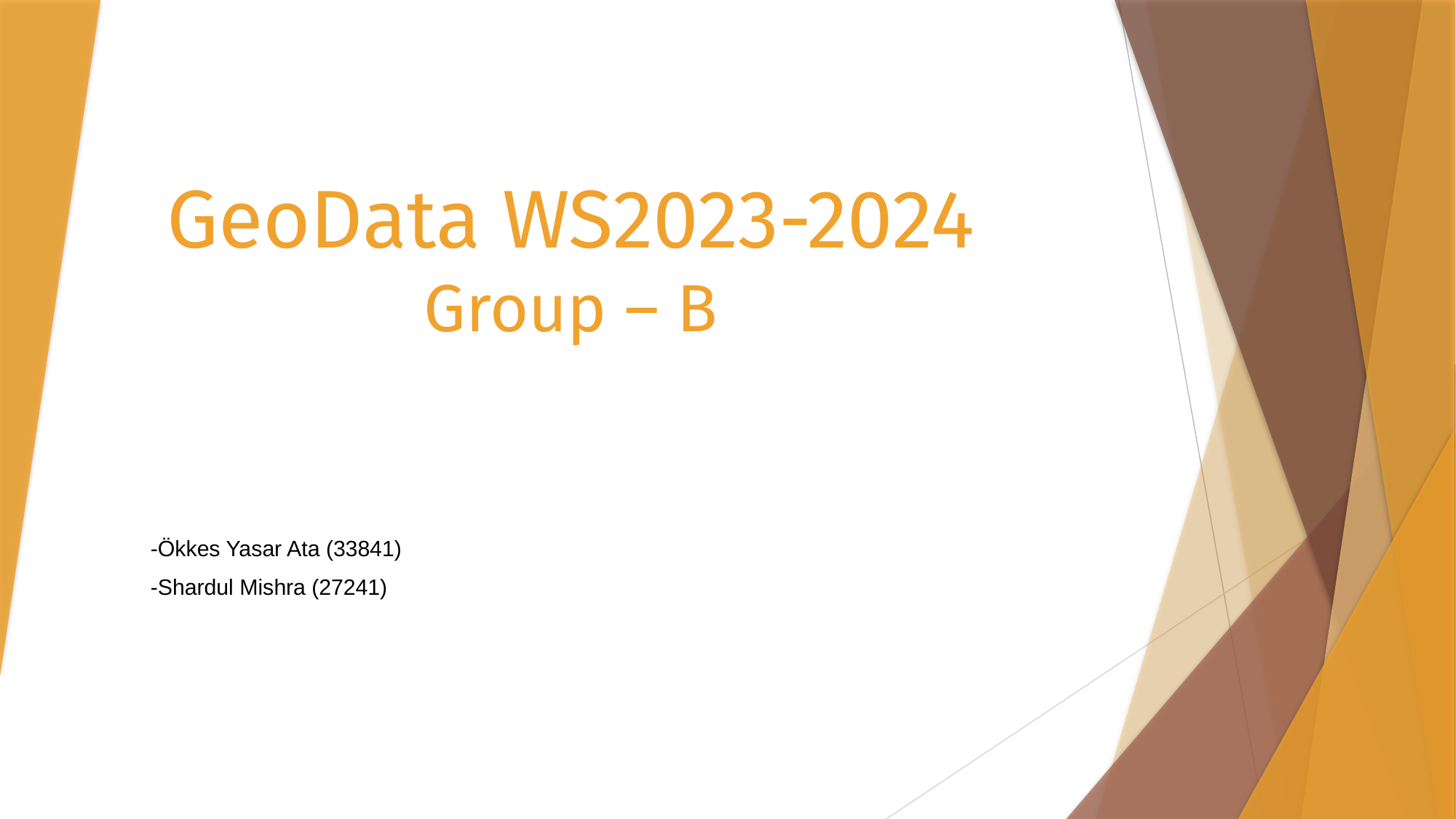

# GeoData WS2023-2024 Group – B
-Ökkes Yasar Ata (33841)
-Shardul Mishra (27241)